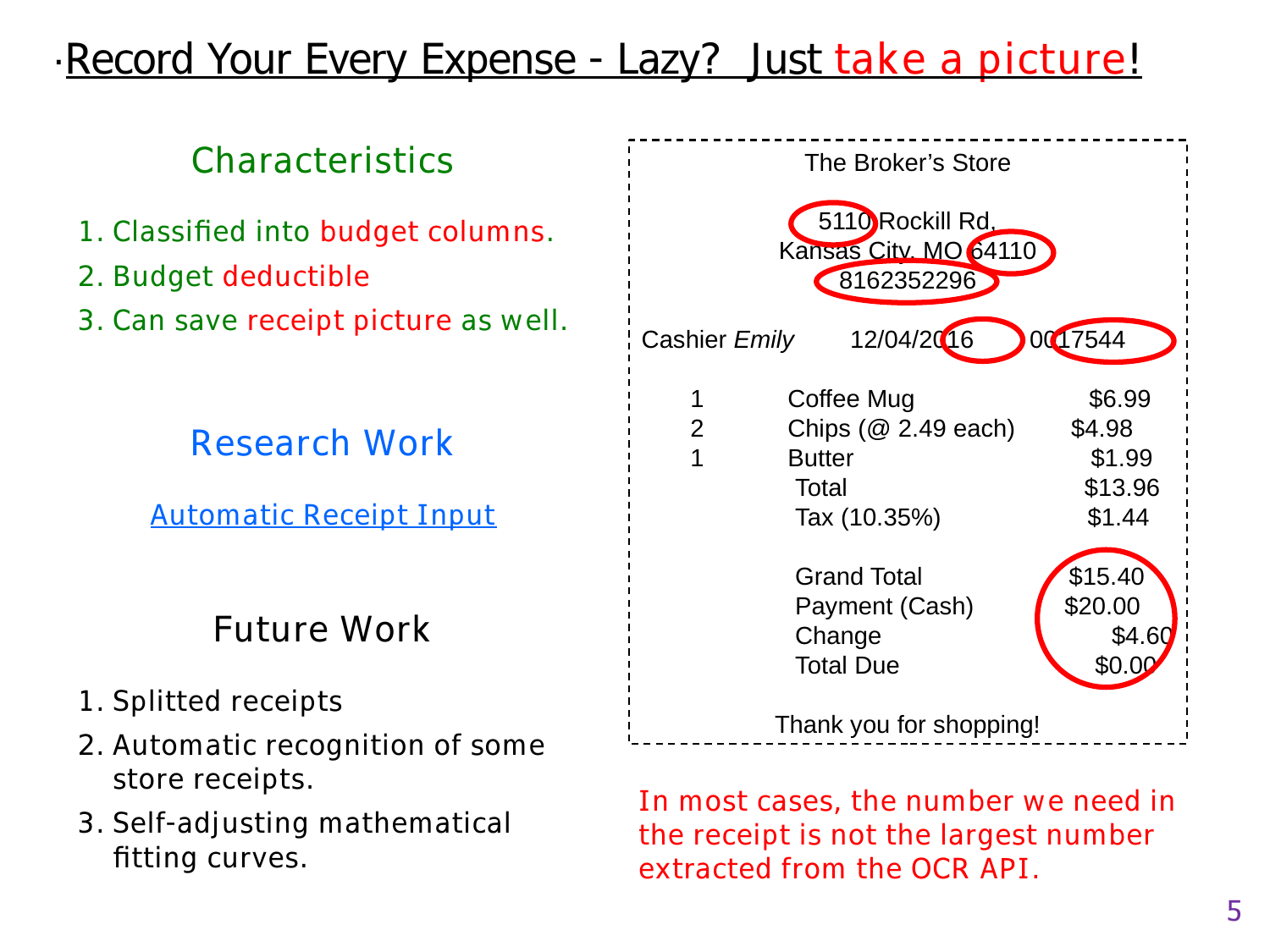

·Record Your Every Expense - Lazy?  Just take a picture!
#
Characteristics

1. Classified into budget columns.
2. Budget deductible
3. Can save receipt picture as well.

Research Work

Automatic Receipt Input

Future Work

1. Splitted receipts
2. Automatic recognition of some
2. store receipts.
3. Self-adjusting mathematical
3. fitting curves.
The Broker’s Store

5110 Rockill Rd,
Kansas City, MO 64110
8162352296

Cashier Emily        12/04/2016        0017544

       1            Coffee Mug                         $6.99
       2            Chips (@ 2.49 each)        $4.98
       1            Butter                                  $1.99
                      Total                                  $13.96
                      Tax (10.35%)                     $1.44

                      Grand Total                     $15.40
                      Payment (Cash)             $20.00
                      Change                                 $4.60
                      Total Due                            $0.00

Thank you for shopping!

In most cases, the number we need in
the receipt is not the largest number
extracted from the OCR API.
5